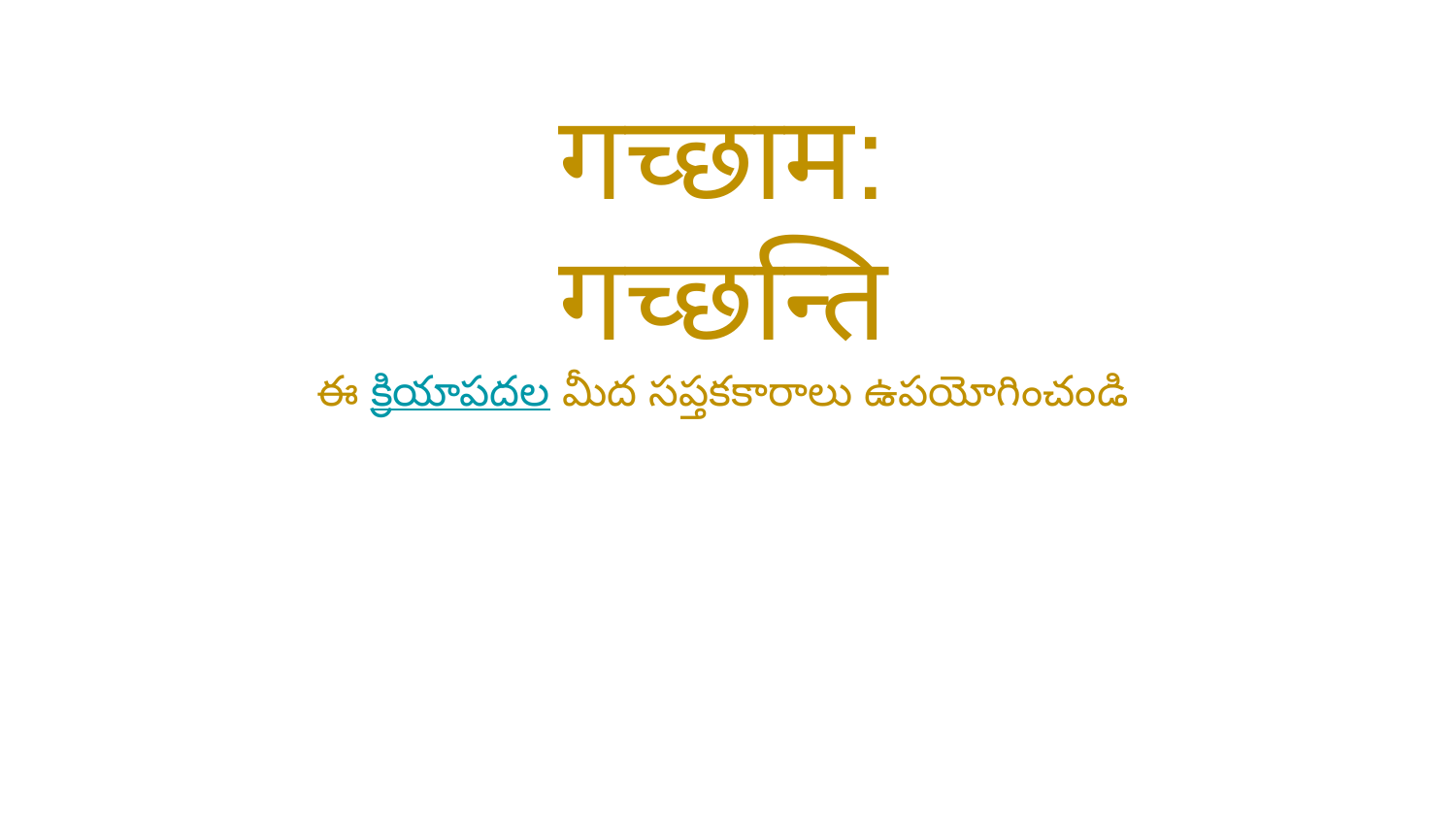

गच्छाम:
गच्छन्ति
ఈ క్రియాపదల మీద సప్తకకారాలు ఉపయోగించండి